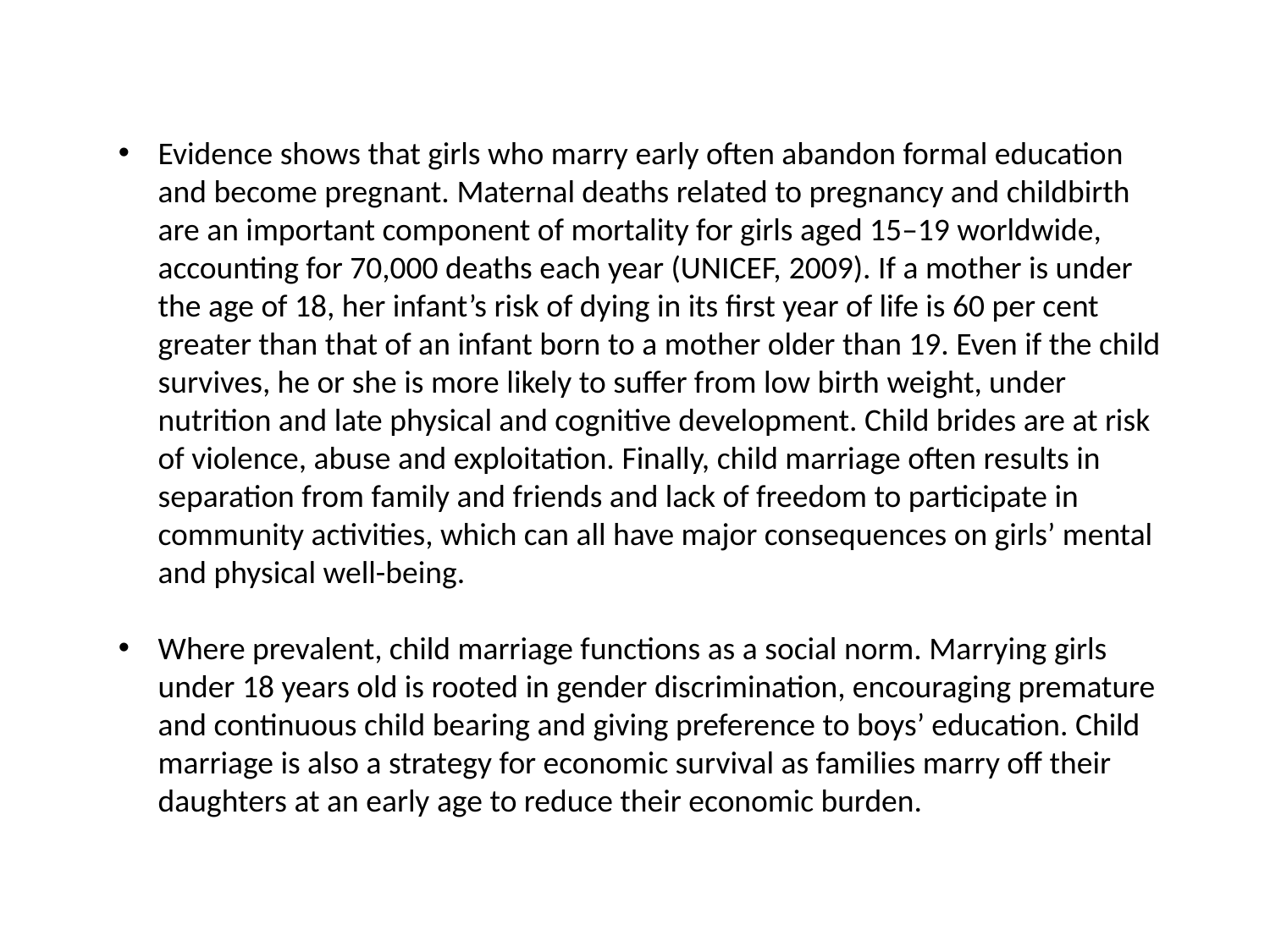

Evidence shows that girls who marry early often abandon formal education and become pregnant. Maternal deaths related to pregnancy and childbirth are an important component of mortality for girls aged 15–19 worldwide, accounting for 70,000 deaths each year (UNICEF, 2009). If a mother is under the age of 18, her infant’s risk of dying in its first year of life is 60 per cent greater than that of an infant born to a mother older than 19. Even if the child survives, he or she is more likely to suffer from low birth weight, under nutrition and late physical and cognitive development. Child brides are at risk of violence, abuse and exploitation. Finally, child marriage often results in separation from family and friends and lack of freedom to participate in community activities, which can all have major consequences on girls’ mental and physical well-being.

Where prevalent, child marriage functions as a social norm. Marrying girls under 18 years old is rooted in gender discrimination, encouraging premature and continuous child bearing and giving preference to boys’ education. Child marriage is also a strategy for economic survival as families marry off their daughters at an early age to reduce their economic burden.